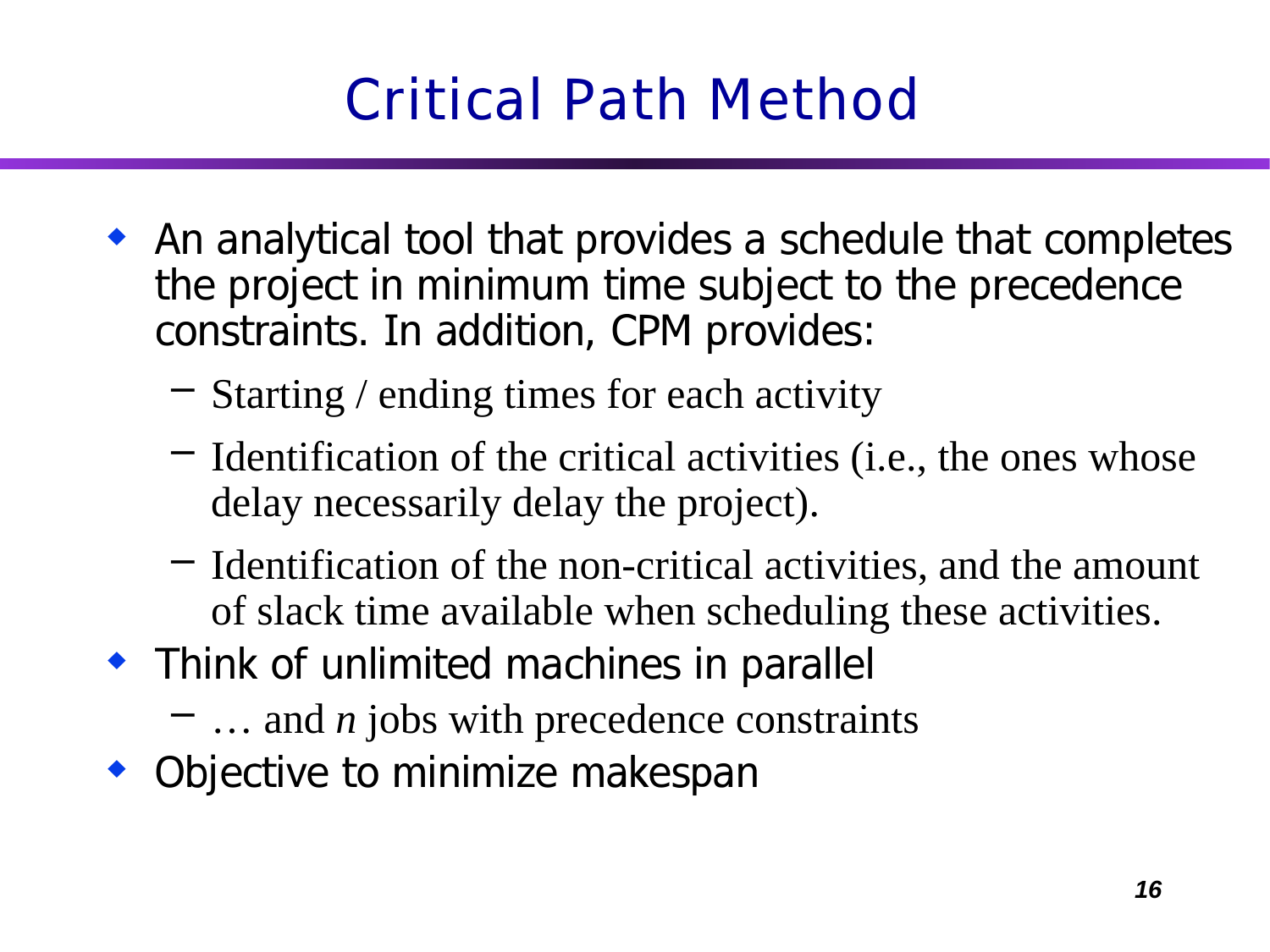

# Critical Path Method
An analytical tool that provides a schedule that completes the project in minimum time subject to the precedence constraints. In addition, CPM provides:
Starting / ending times for each activity
Identification of the critical activities (i.e., the ones whose delay necessarily delay the project).
Identification of the non-critical activities, and the amount of slack time available when scheduling these activities.
Think of unlimited machines in parallel
… and n jobs with precedence constraints
Objective to minimize makespan

16